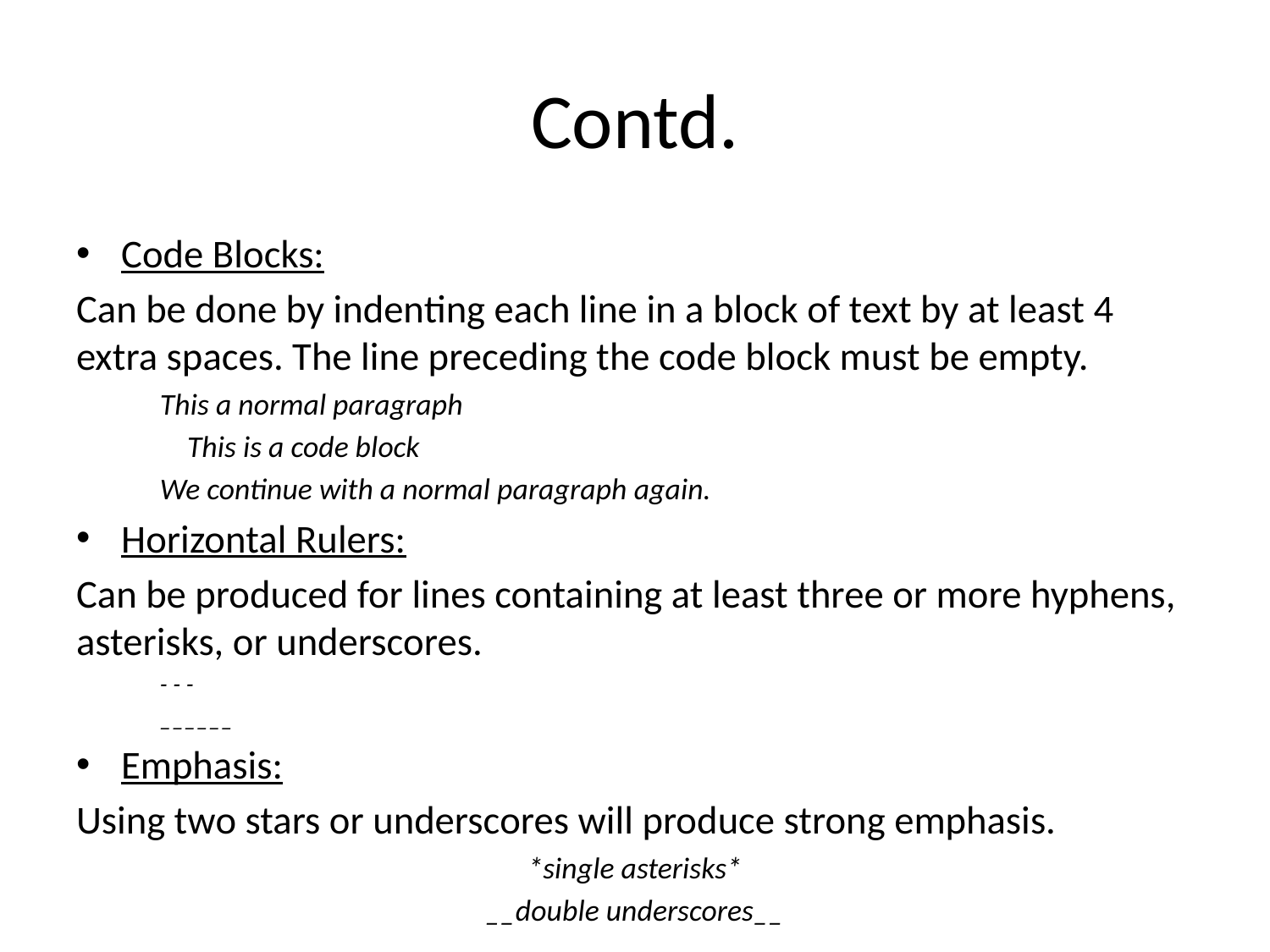

# Contd.
Code Blocks:
Can be done by indenting each line in a block of text by at least 4 extra spaces. The line preceding the code block must be empty.
		This a normal paragraph
		    This is a code block
		We continue with a normal paragraph again.
Horizontal Rulers:
Can be produced for lines containing at least three or more hyphens, asterisks, or underscores.
		- - -
		______
Emphasis:
Using two stars or underscores will produce strong emphasis.
*single asterisks*
__double underscores__